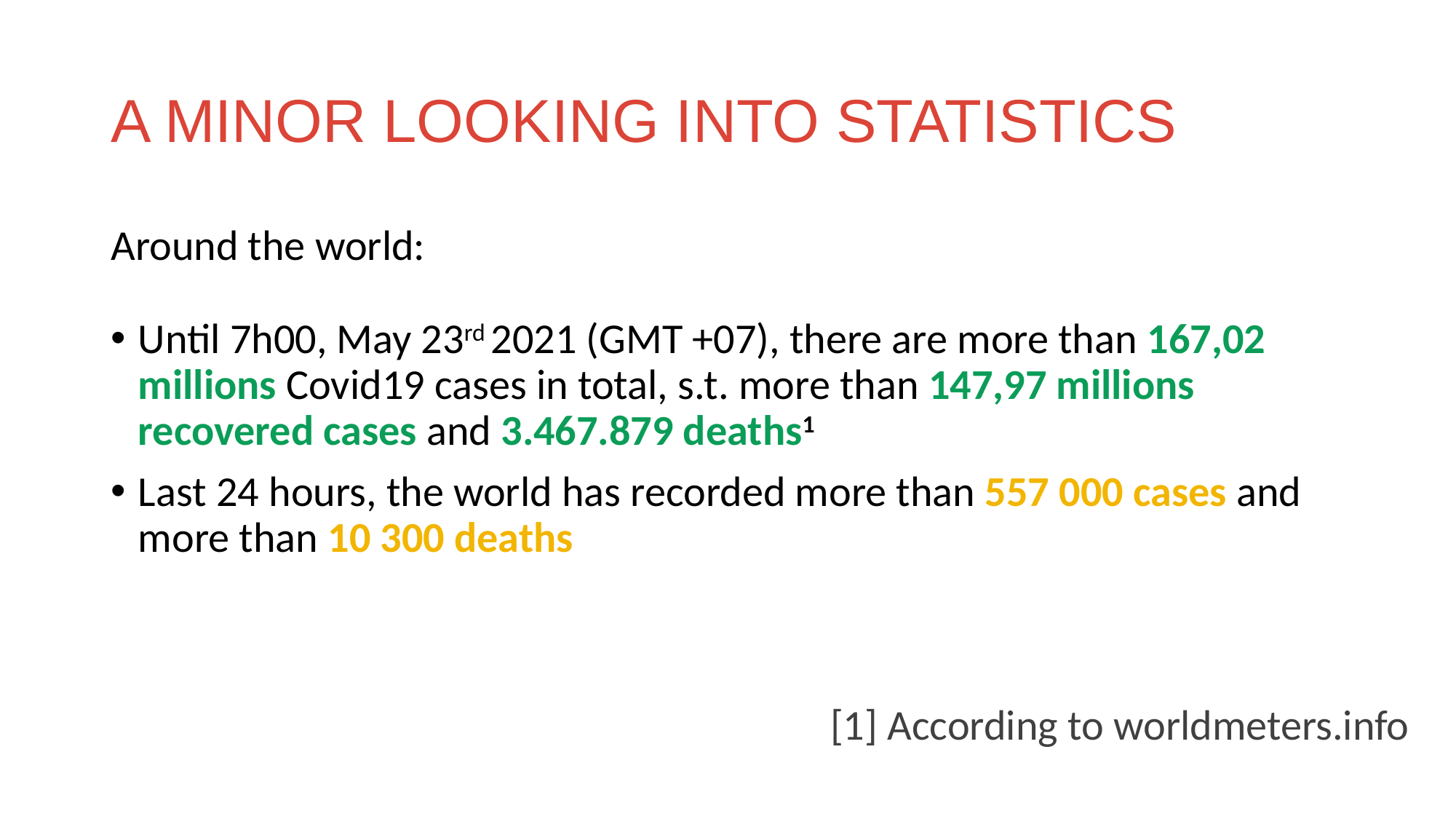

# A MINOR LOOKING INTO STATISTICS
Around the world:
Until 7h00, May 23rd 2021 (GMT +07), there are more than 167,02 millions Covid19 cases in total, s.t. more than 147,97 millions recovered cases and 3.467.879 deaths1
Last 24 hours, the world has recorded more than 557 000 cases and more than 10 300 deaths
[1] According to worldmeters.info